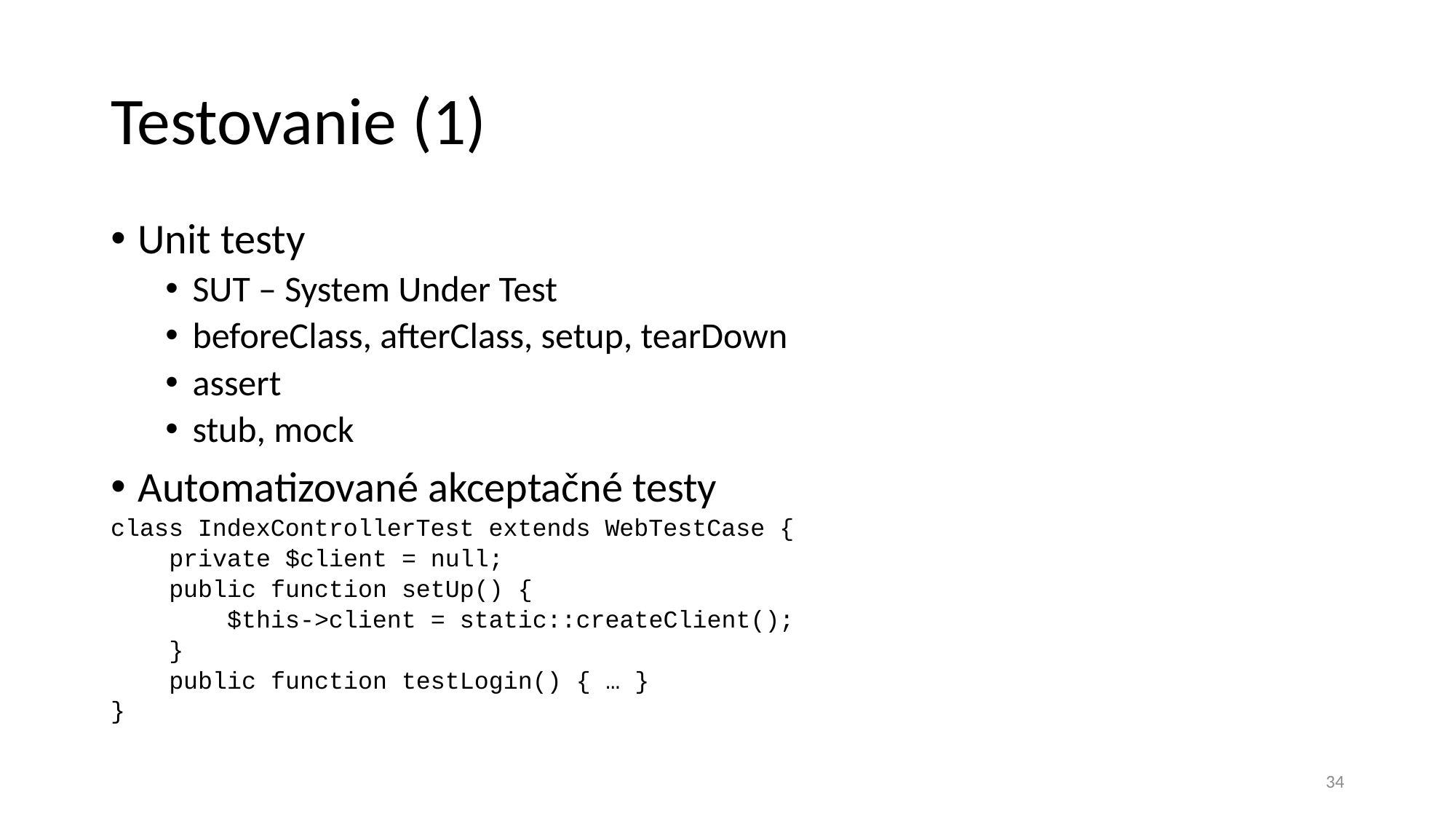

Testovanie (1)
Unit testy
SUT – System Under Test
beforeClass, afterClass, setup, tearDown
assert
stub, mock
Automatizované akceptačné testy
class IndexControllerTest extends WebTestCase {
    private $client = null;
    public function setUp() {
        $this->client = static::createClient();
    }
    public function testLogin() { … }
}

34